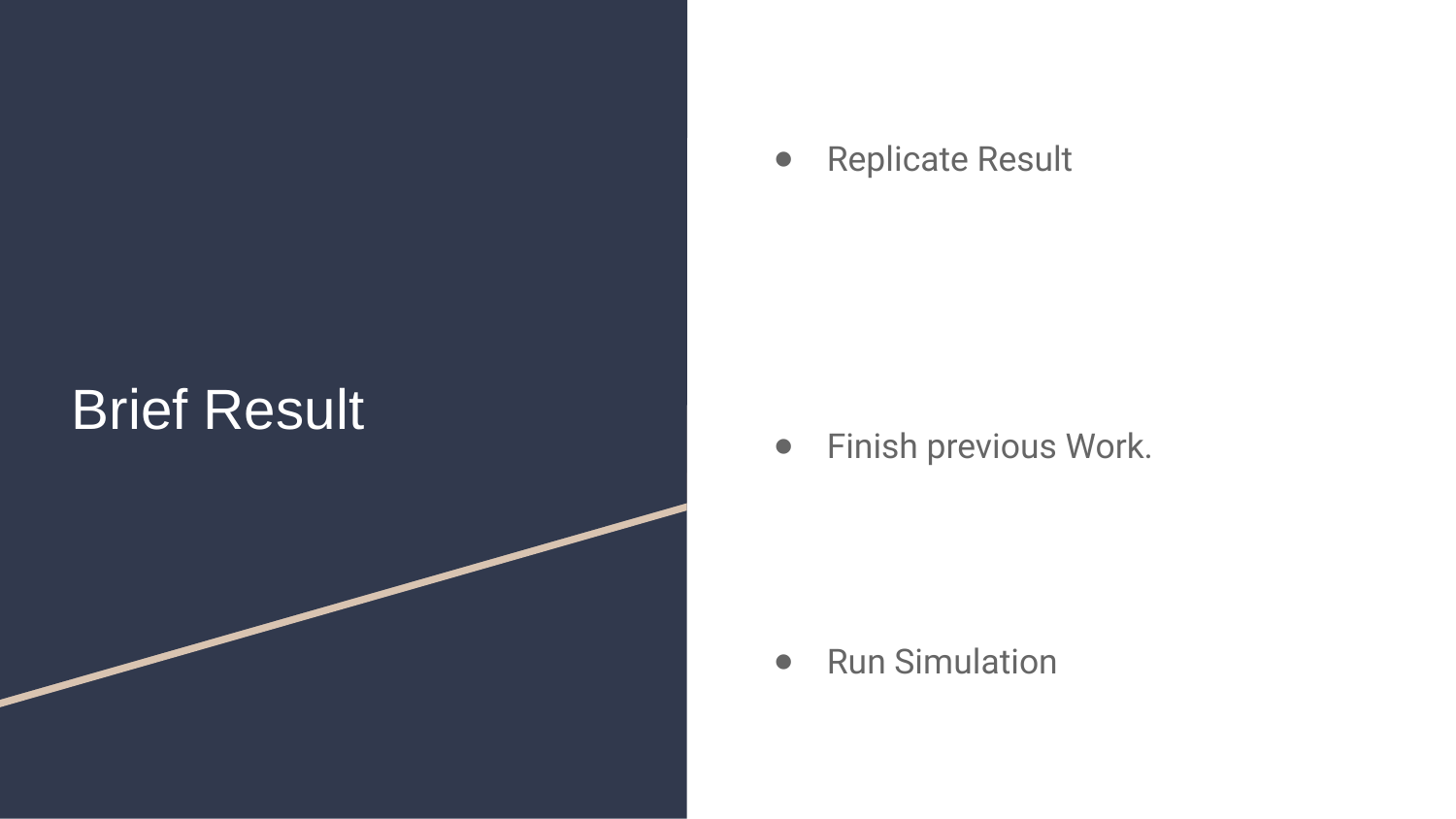

Replicate Result

Finish previous Work.

Run Simulation
# Brief Result